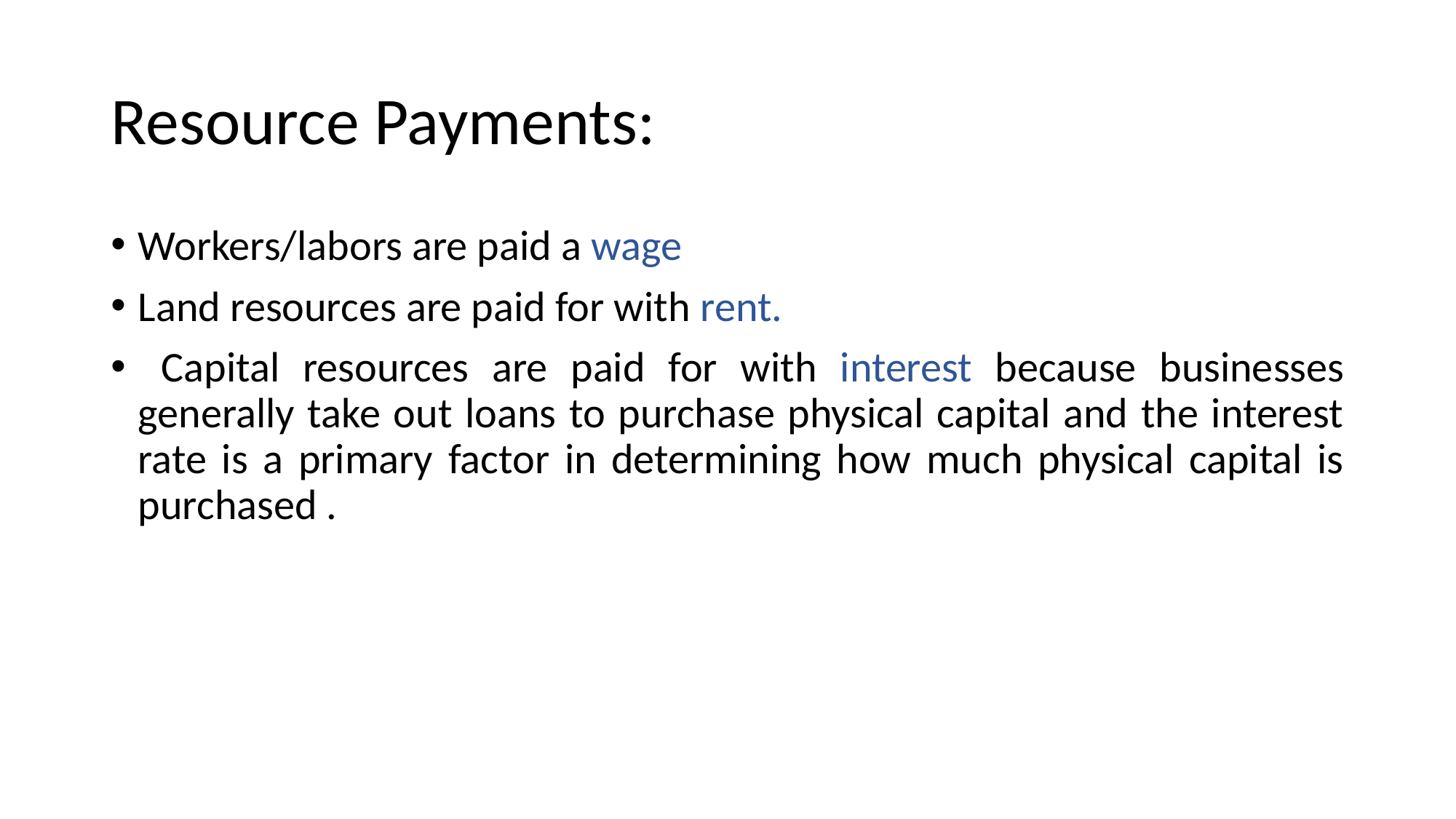

# Resource Payments:
Workers/labors are paid a wage
Land resources are paid for with rent.
 Capital resources are paid for with interest because businesses generally take out loans to purchase physical capital and the interest rate is a primary factor in determining how much physical capital is purchased .